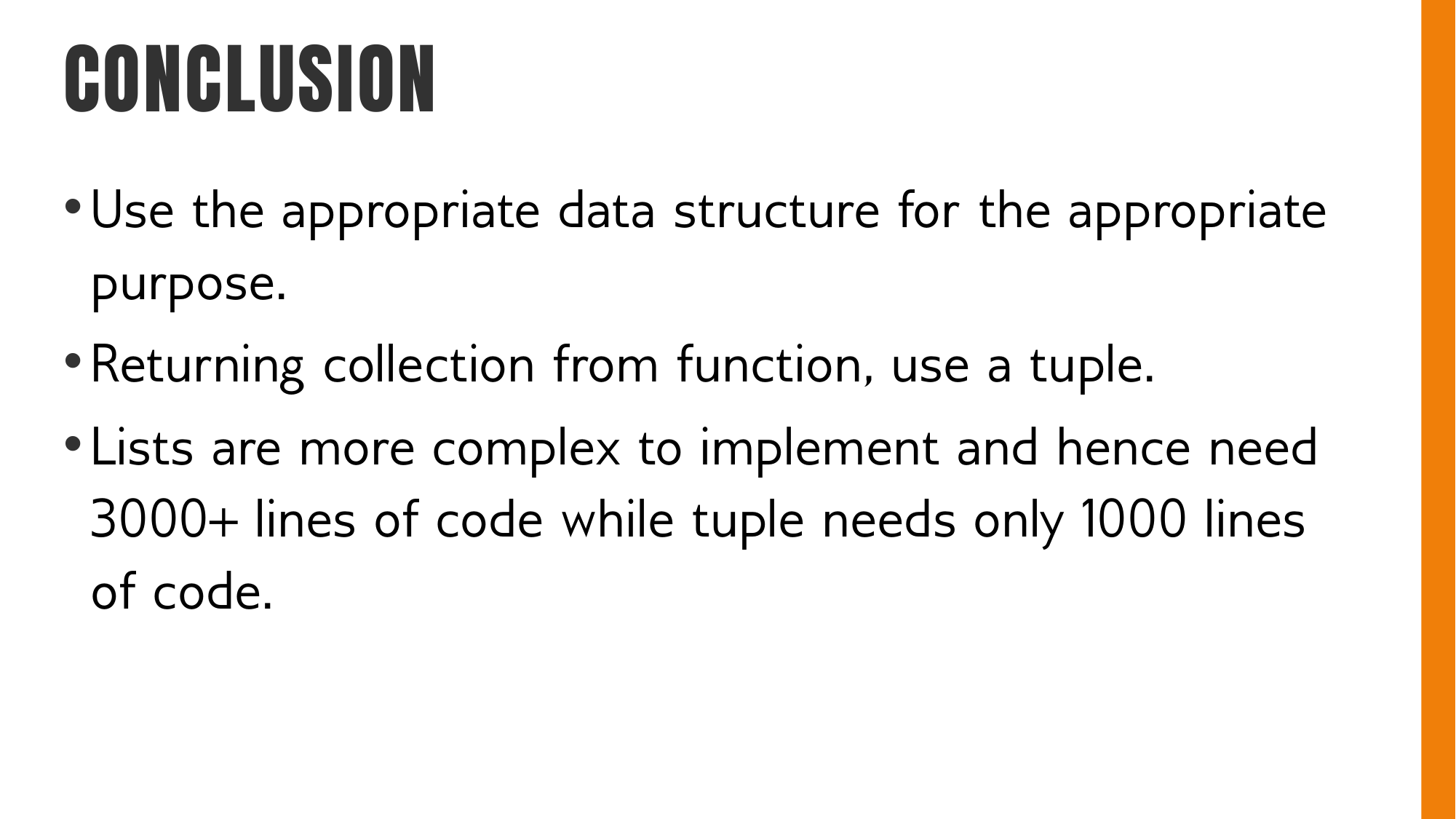

# conclusion
Use the appropriate data structure for the appropriate purpose.
Returning collection from function, use a tuple.
Lists are more complex to implement and hence need 3000+ lines of code while tuple needs only 1000 lines of code.